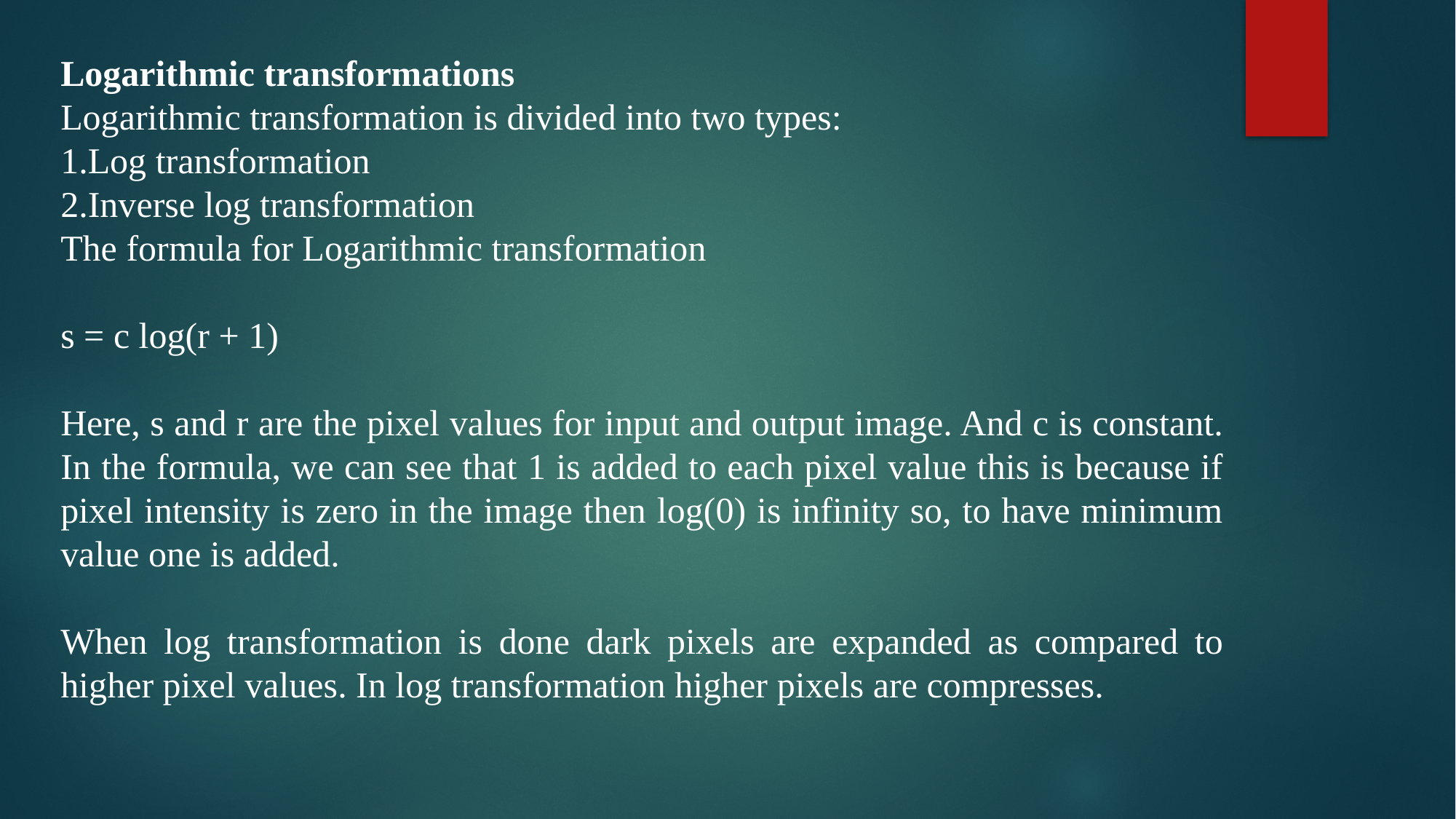

Logarithmic transformations
Logarithmic transformation is divided into two types:
Log transformation
Inverse log transformation
The formula for Logarithmic transformation

s = c log(r + 1)

Here, s and r are the pixel values for input and output image. And c is constant. In the formula, we can see that 1 is added to each pixel value this is because if pixel intensity is zero in the image then log(0) is infinity so, to have minimum value one is added.

When log transformation is done dark pixels are expanded as compared to higher pixel values. In log transformation higher pixels are compresses.